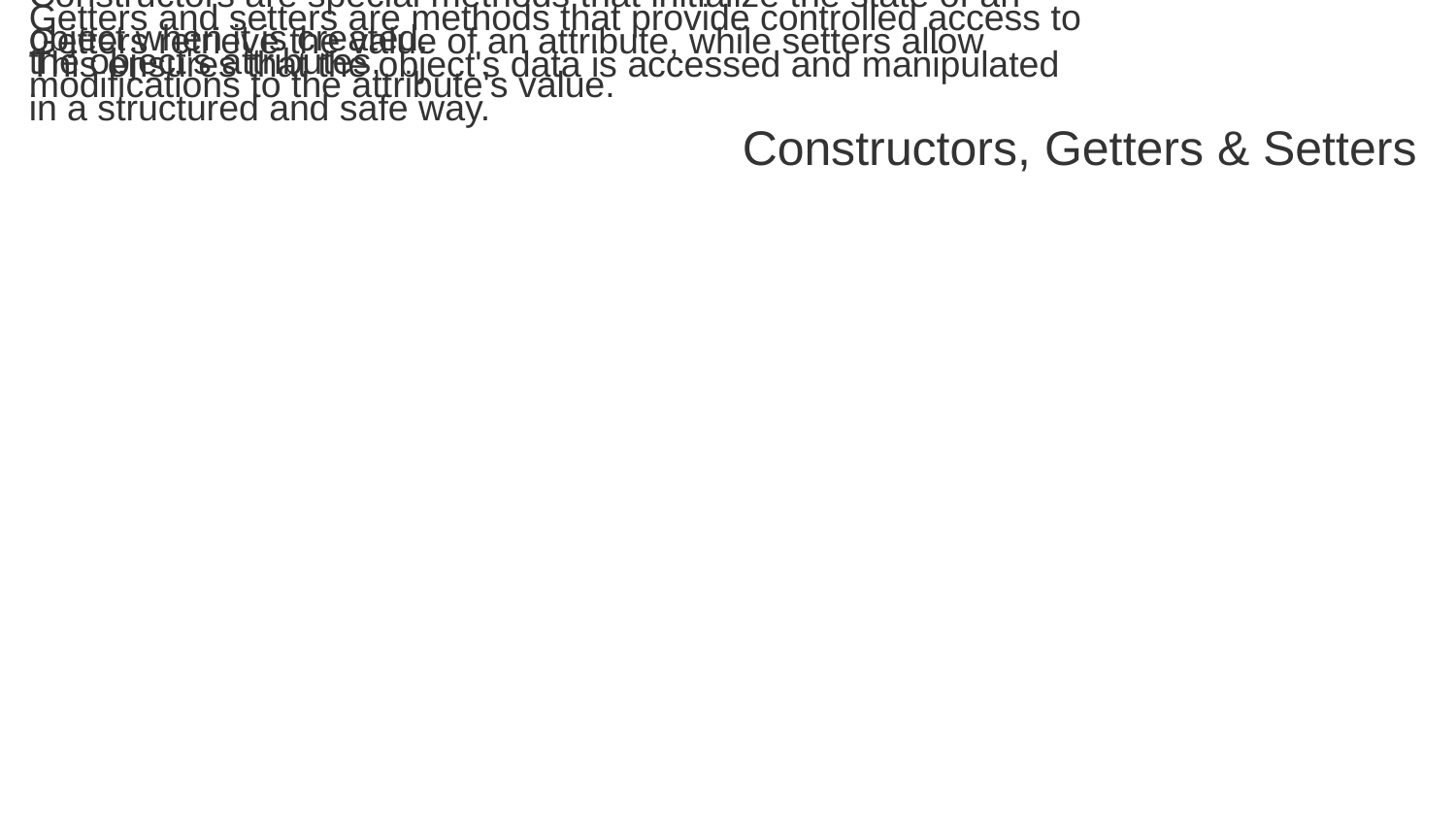

Constructors are special methods that initialize the state of an object when it is created.
Getters and setters are methods that provide controlled access to the object's attributes.
Getters retrieve the value of an attribute, while setters allow modifications to the attribute's value.
This ensures that the object's data is accessed and manipulated in a structured and safe way.
Constructors, Getters & Setters